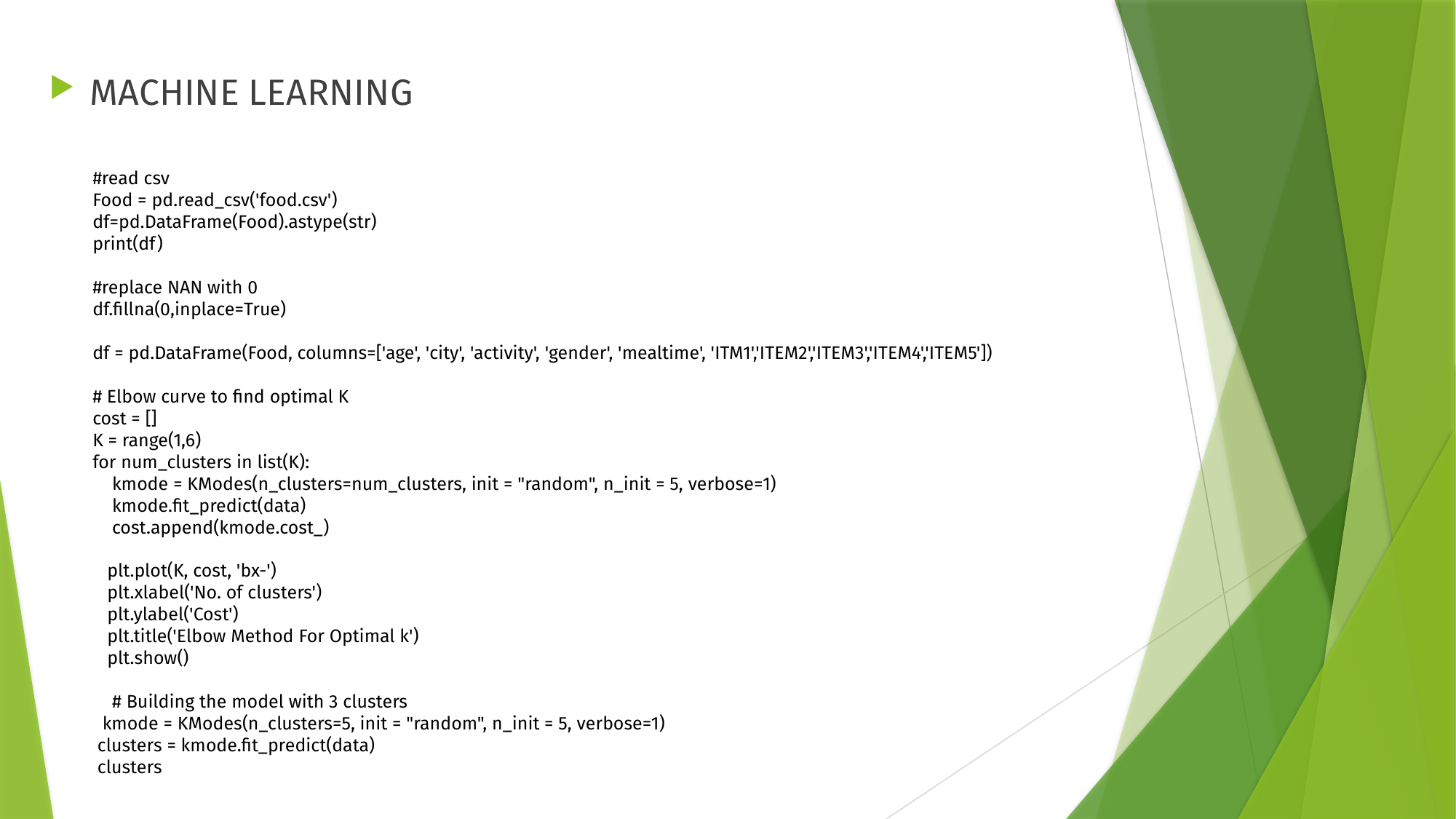

MACHINE LEARNING
# #read csv Food = pd.read_csv('food.csv') df=pd.DataFrame(Food).astype(str) print(df) #replace NAN with 0 df.fillna(0,inplace=True) df = pd.DataFrame(Food, columns=['age', 'city', 'activity', 'gender', 'mealtime', 'ITM1','ITEM2','ITEM3','ITEM4','ITEM5']) # Elbow curve to find optimal K cost = [] K = range(1,6) for num_clusters in list(K): kmode = KModes(n_clusters=num_clusters, init = "random", n_init = 5, verbose=1) kmode.fit_predict(data) cost.append(kmode.cost_) plt.plot(K, cost, 'bx-') plt.xlabel('No. of clusters') plt.ylabel('Cost') plt.title('Elbow Method For Optimal k') plt.show() # Building the model with 3 clusters kmode = KModes(n_clusters=5, init = "random", n_init = 5, verbose=1) clusters = kmode.fit_predict(data) clusters